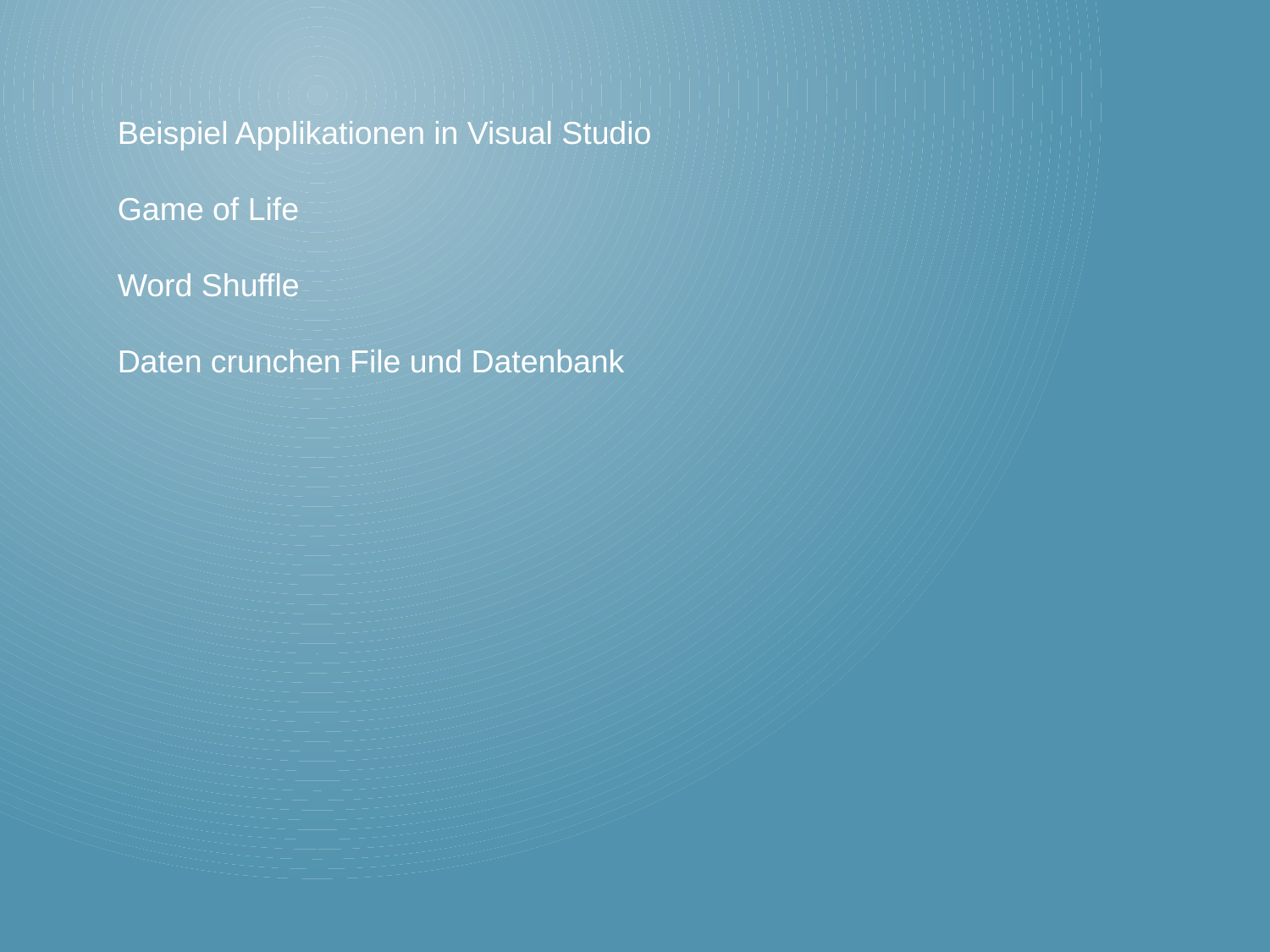

Beispiel Applikationen in Visual Studio

Game of Life

Word Shuffle

Daten crunchen File und Datenbank